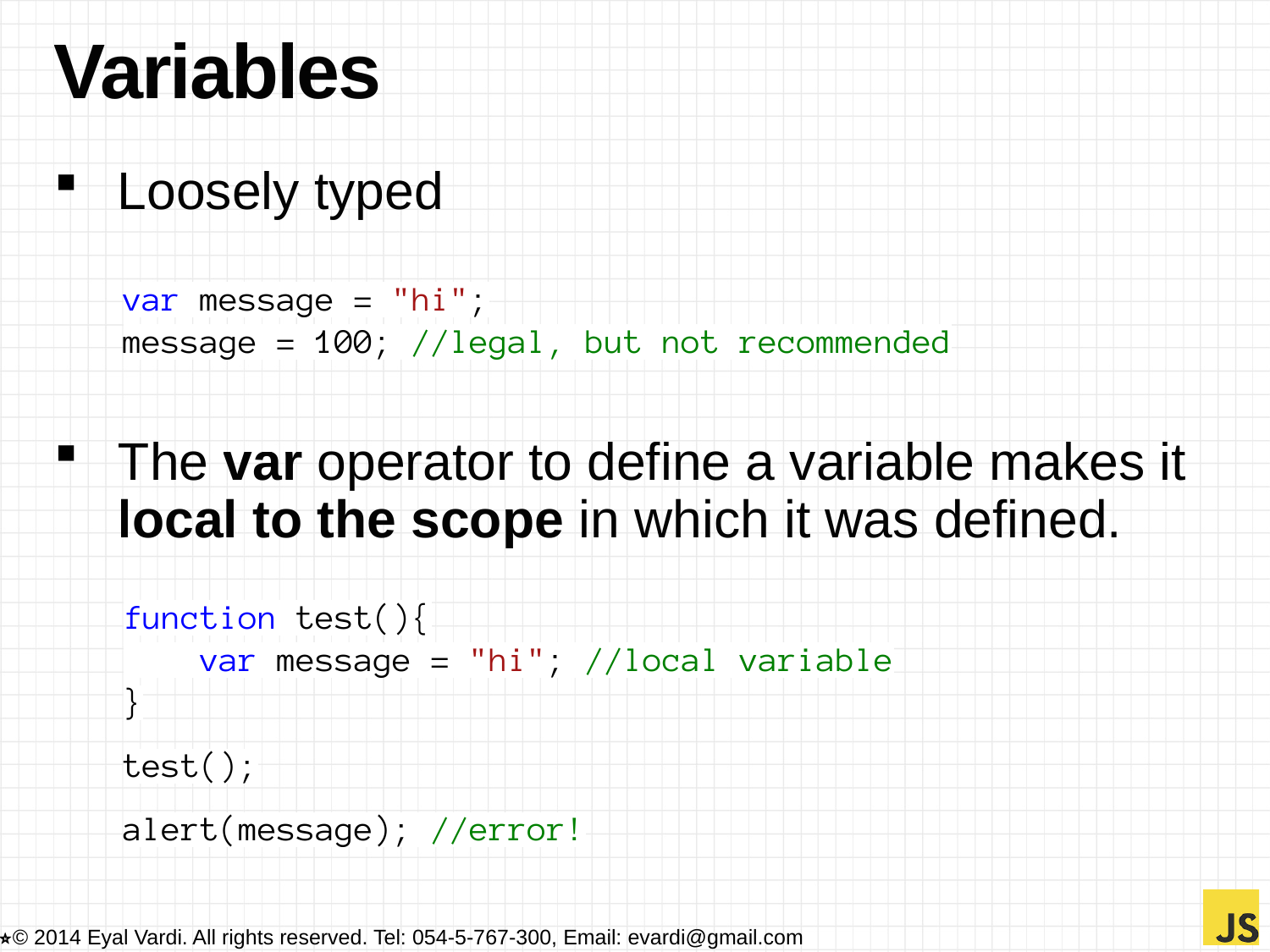

# Variables
Loosely typed

The var operator to define a variable makes it local to the scope in which it was defined.
var message = "hi";
message = 100; //legal, but not recommended

function test(){
    var message = "hi"; //local variable
}

test();

alert(message); //error!